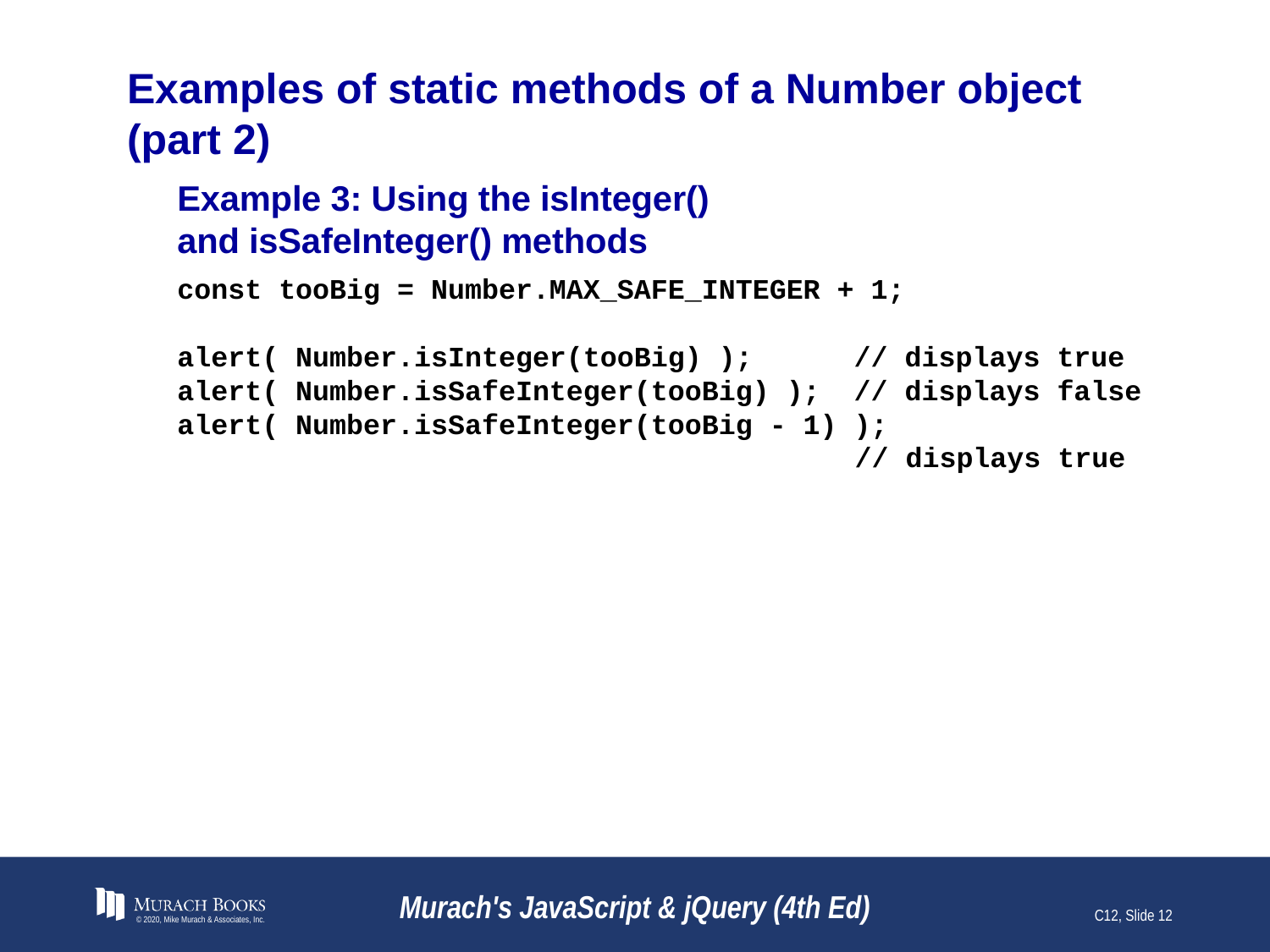

# Examples of static methods of a Number object (part 2)
Example 3: Using the isInteger()
and isSafeInteger() methods
const tooBig = Number.MAX_SAFE_INTEGER + 1;

alert( Number.isInteger(tooBig) );      // displays true
alert( Number.isSafeInteger(tooBig) );  // displays false
alert( Number.isSafeInteger(tooBig - 1) );
                                        // displays true

© 2020, Mike Murach & Associates, Inc.
Murach's JavaScript & jQuery (4th Ed)

C12, Slide 12